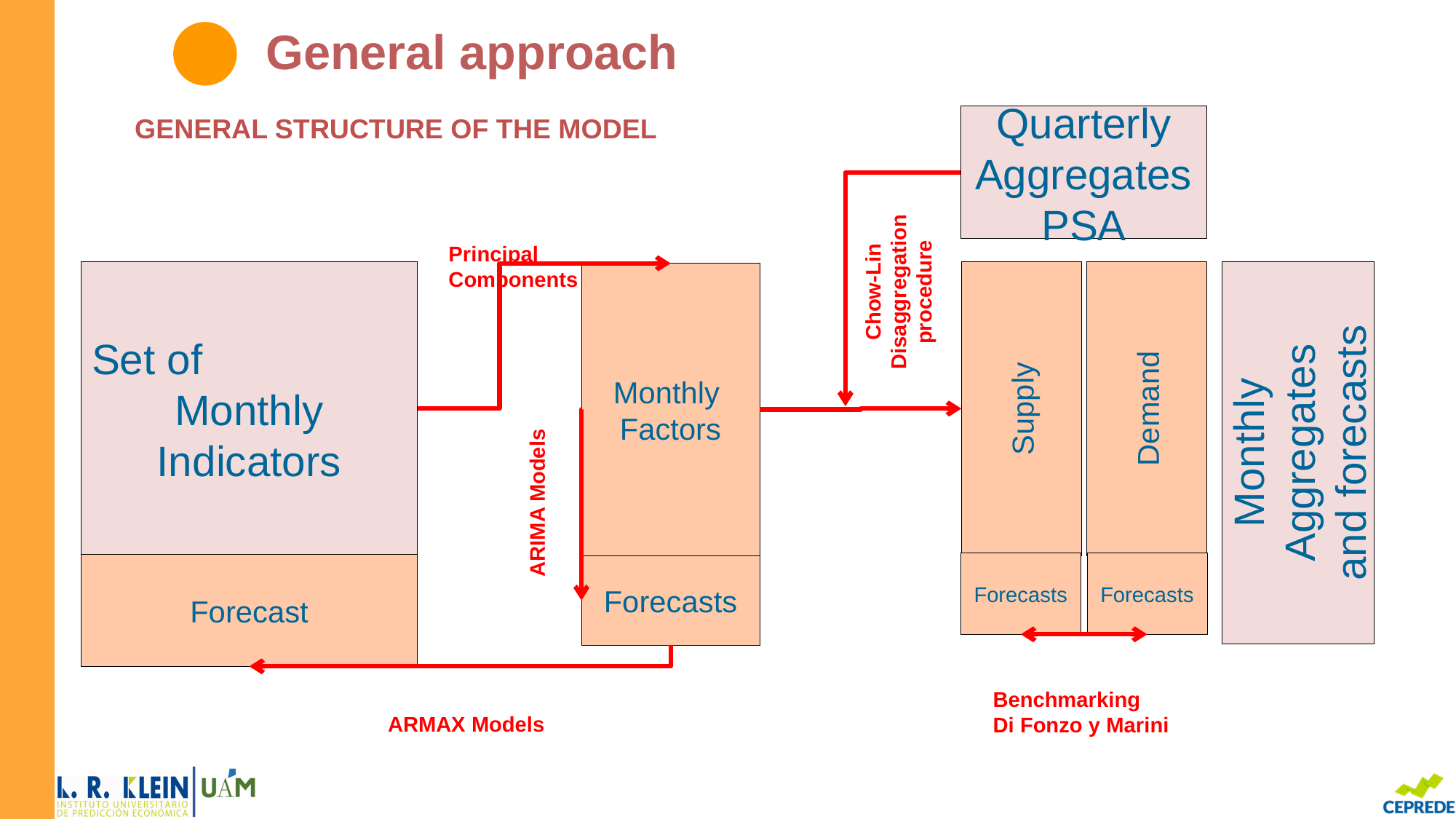

General approach

GENERAL STRUCTURE OF THE MODEL
Quarterly
Aggregates
PSA
Principal Components
Chow-Lin Disaggregation procedure
Supply
Demand
Monthly
Aggregates
and forecasts
Set of
Monthly
Indicators
Monthly
Factors
 ARIMA Models
Forecasts
Forecasts
Forecast
Forecasts
Benchmarking
Di Fonzo y Marini
ARMAX Models